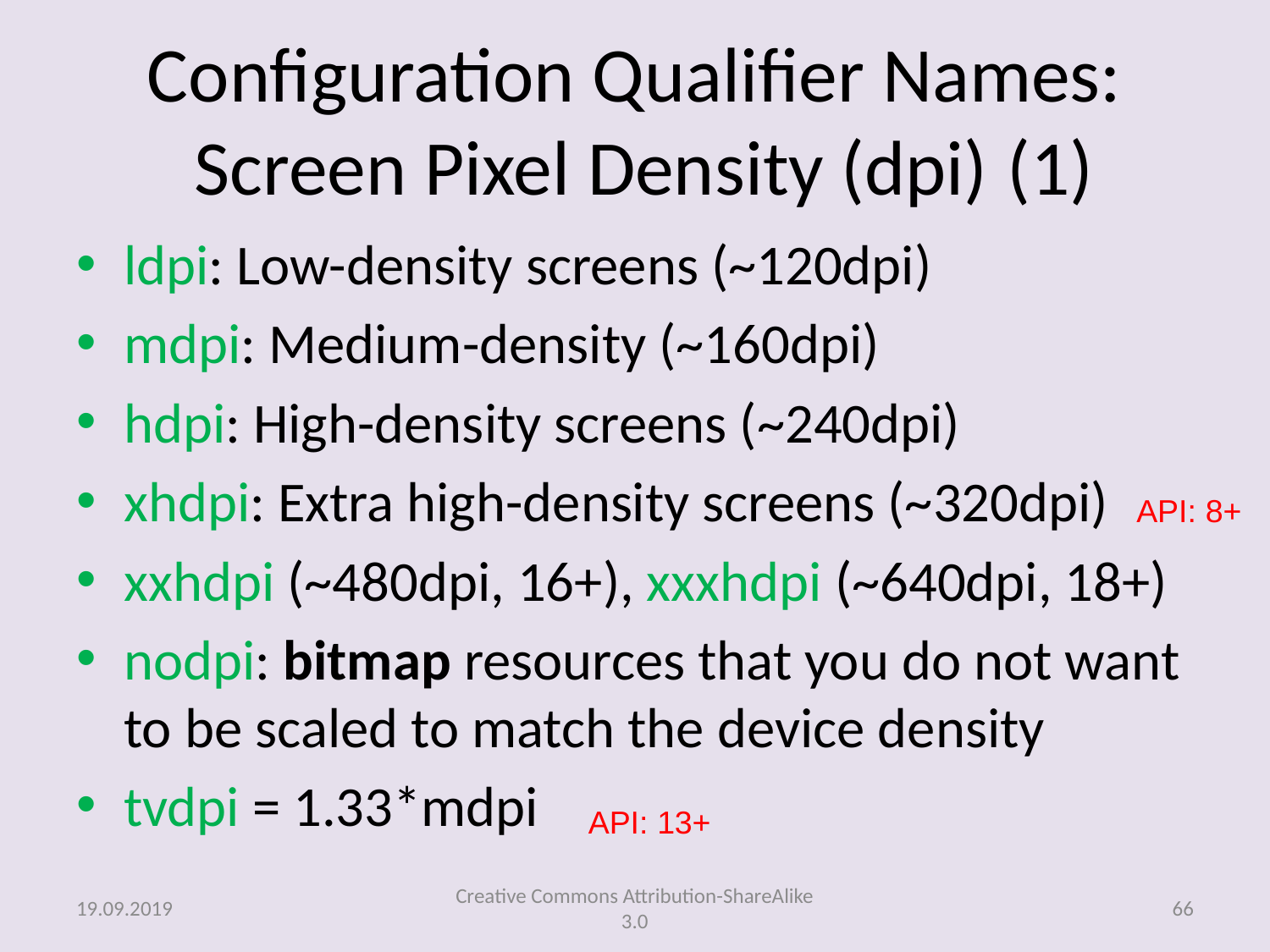

# Configuration Qualifier Names: Screen Pixel Density (dpi) (1)
ldpi: Low-density screens (~120dpi)
mdpi: Medium-density (~160dpi)
hdpi: High-density screens (~240dpi)
xhdpi: Extra high-density screens (~320dpi)
xxhdpi (~480dpi, 16+), xxxhdpi (~640dpi, 18+)
nodpi: bitmap resources that you do not want to be scaled to match the device density
tvdpi = 1.33*mdpi
API: 8+
API: 13+
19.09.2019
Creative Commons Attribution-ShareAlike 3.0
66